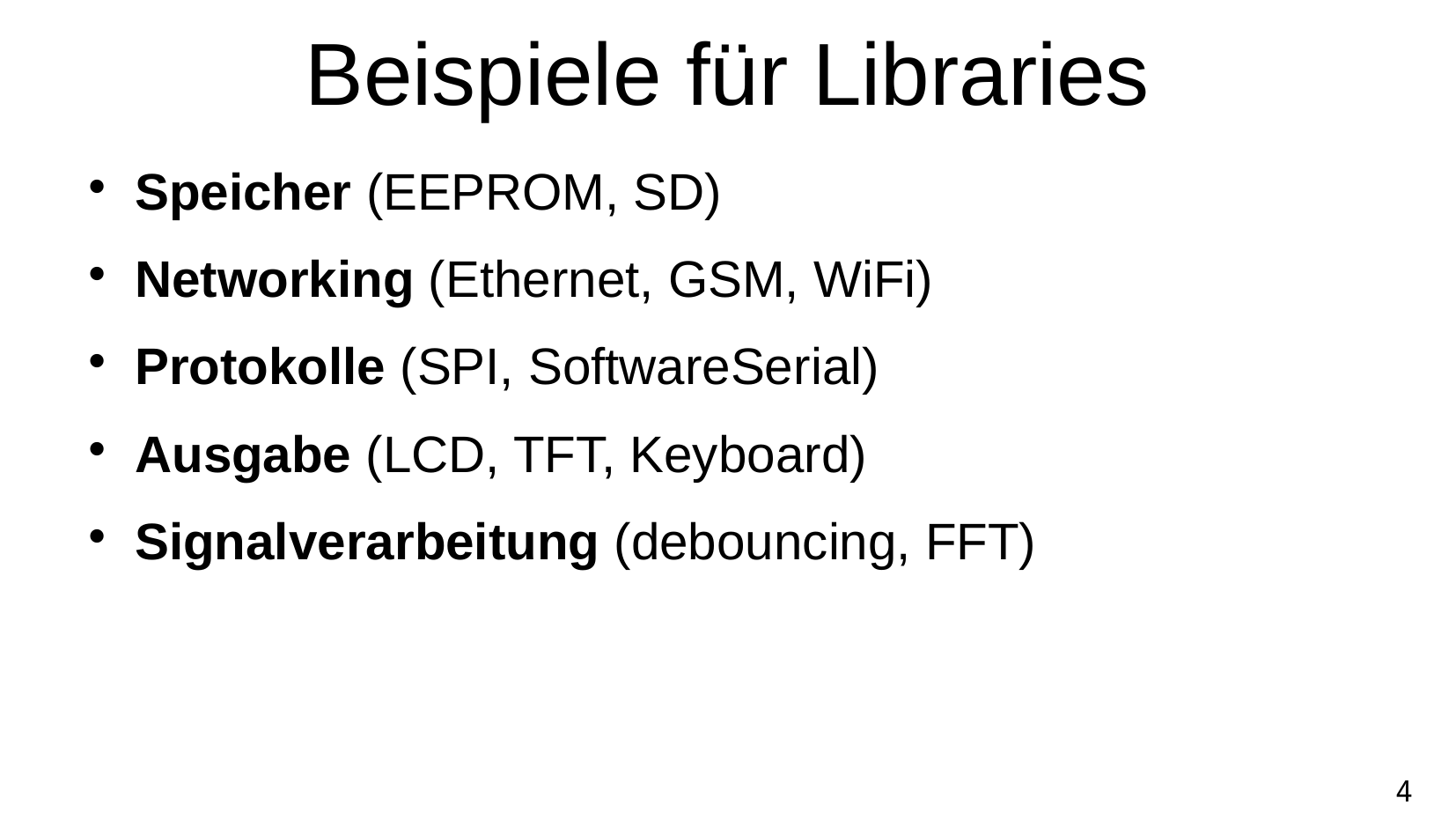

Beispiele für Libraries
Speicher (EEPROM, SD)
Networking (Ethernet, GSM, WiFi)
Protokolle (SPI, SoftwareSerial)
Ausgabe (LCD, TFT, Keyboard)
Signalverarbeitung (debouncing, FFT)